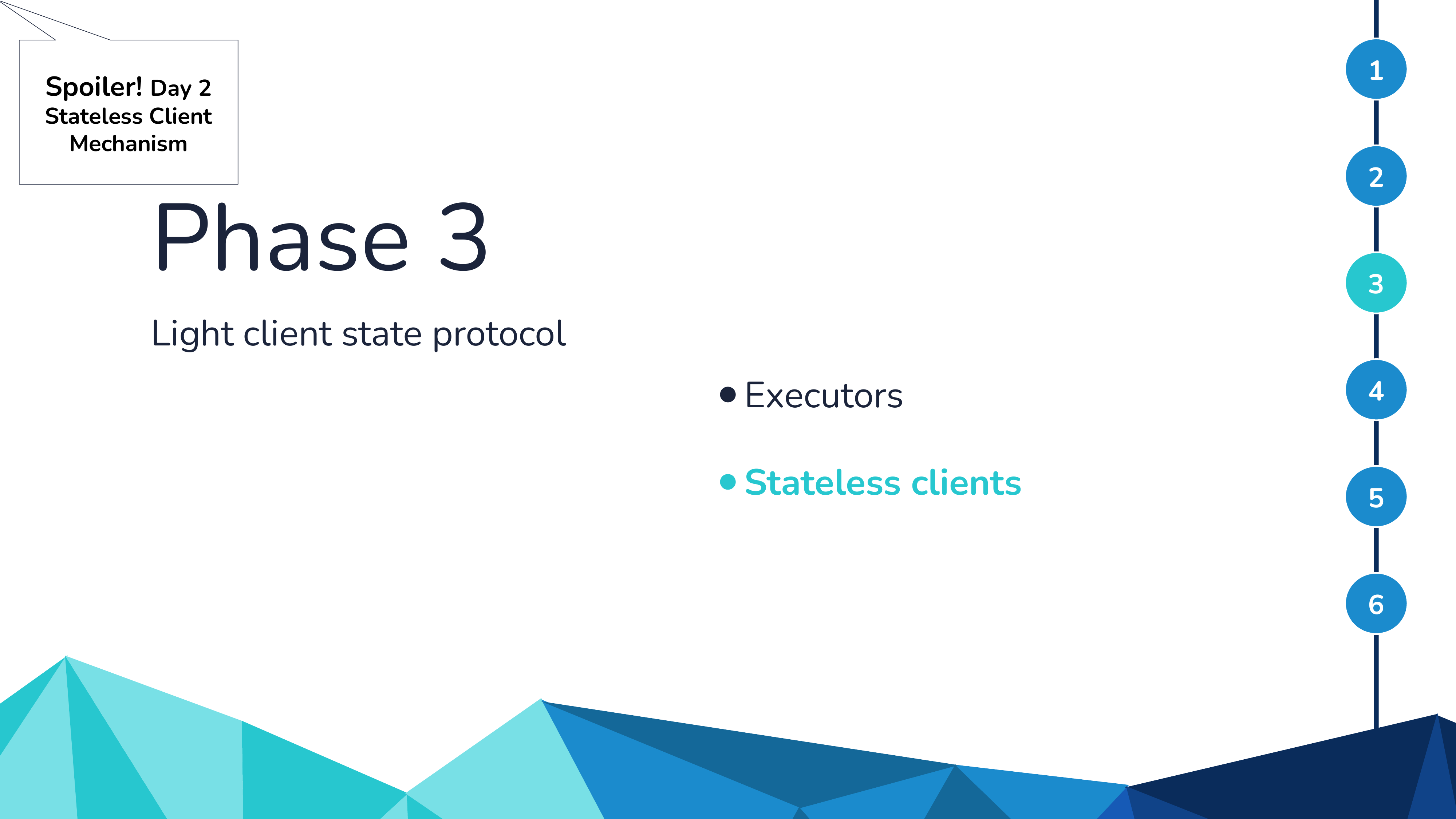

1
Spoiler! Day 2
Stateless Client Mechanism
2
Phase 3
3
Light client state protocol
Executors
Stateless clients
4
5
6